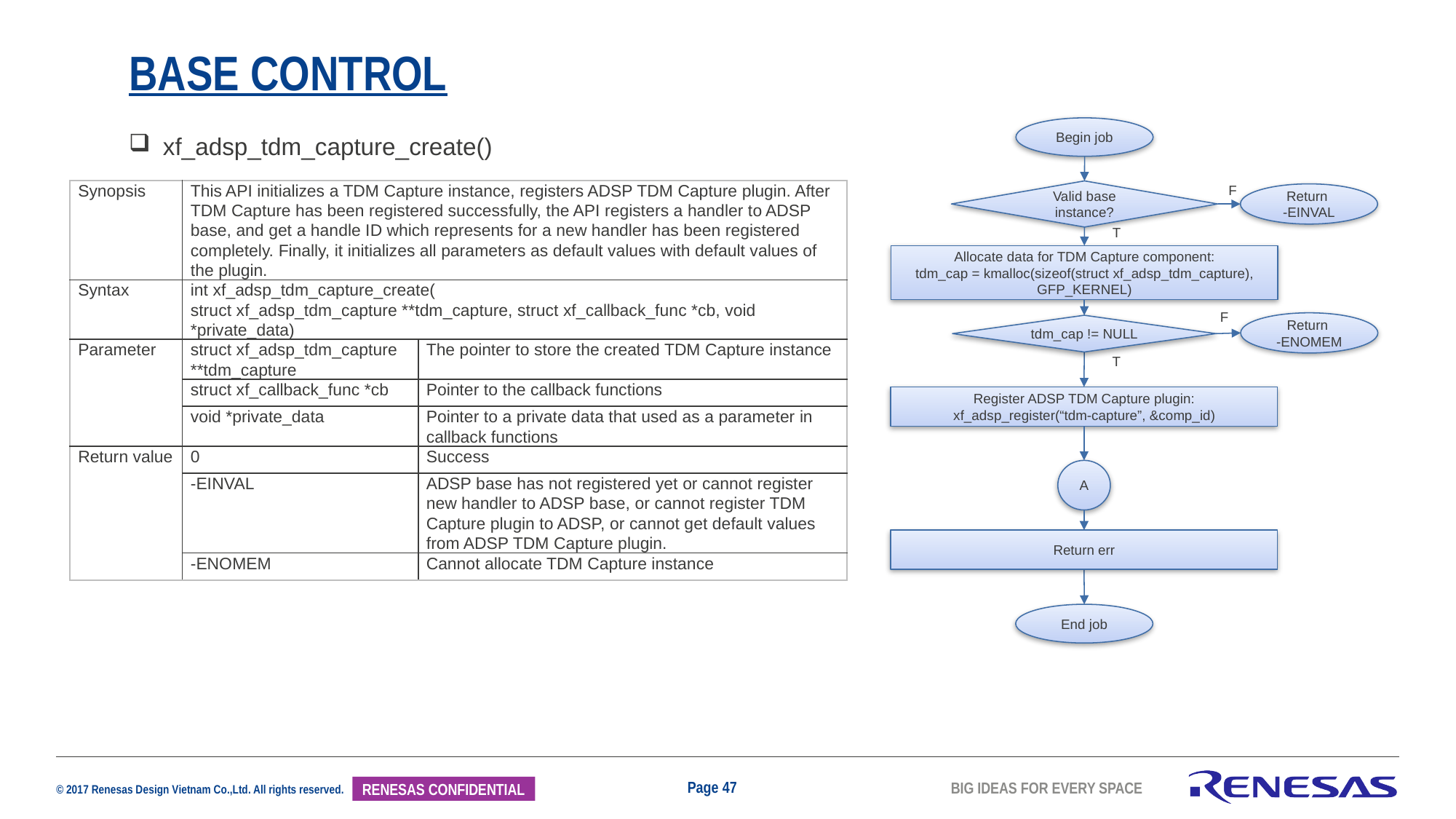

# Base control
Begin job
xf_adsp_tdm_capture_create()
F
| Synopsis | This API initializes a TDM Capture instance, registers ADSP TDM Capture plugin. After TDM Capture has been registered successfully, the API registers a handler to ADSP base, and get a handle ID which represents for a new handler has been registered completely. Finally, it initializes all parameters as default values with default values of the plugin. |  |
| --- | --- | --- |
| Syntax | int xf\_adsp\_tdm\_capture\_create( struct xf\_adsp\_tdm\_capture \*\*tdm\_capture, struct xf\_callback\_func \*cb, void \*private\_data) |  |
| Parameter | struct xf\_adsp\_tdm\_capture \*\*tdm\_capture | The pointer to store the created TDM Capture instance |
|  | struct xf\_callback\_func \*cb | Pointer to the callback functions |
|  | void \*private\_data | Pointer to a private data that used as a parameter in callback functions |
| Return value | 0 | Success |
|  | -EINVAL | ADSP base has not registered yet or cannot register new handler to ADSP base, or cannot register TDM Capture plugin to ADSP, or cannot get default values from ADSP TDM Capture plugin. |
|  | -ENOMEM | Cannot allocate TDM Capture instance |
Valid base instance?
Return
-EINVAL
T
Allocate data for TDM Capture component:
tdm_cap = kmalloc(sizeof(struct xf_adsp_tdm_capture), GFP_KERNEL)
F
Return
-ENOMEM
tdm_cap != NULL
T
Register ADSP TDM Capture plugin:
xf_adsp_register(“tdm-capture”, &comp_id)
A
Return err
End job
Page 47